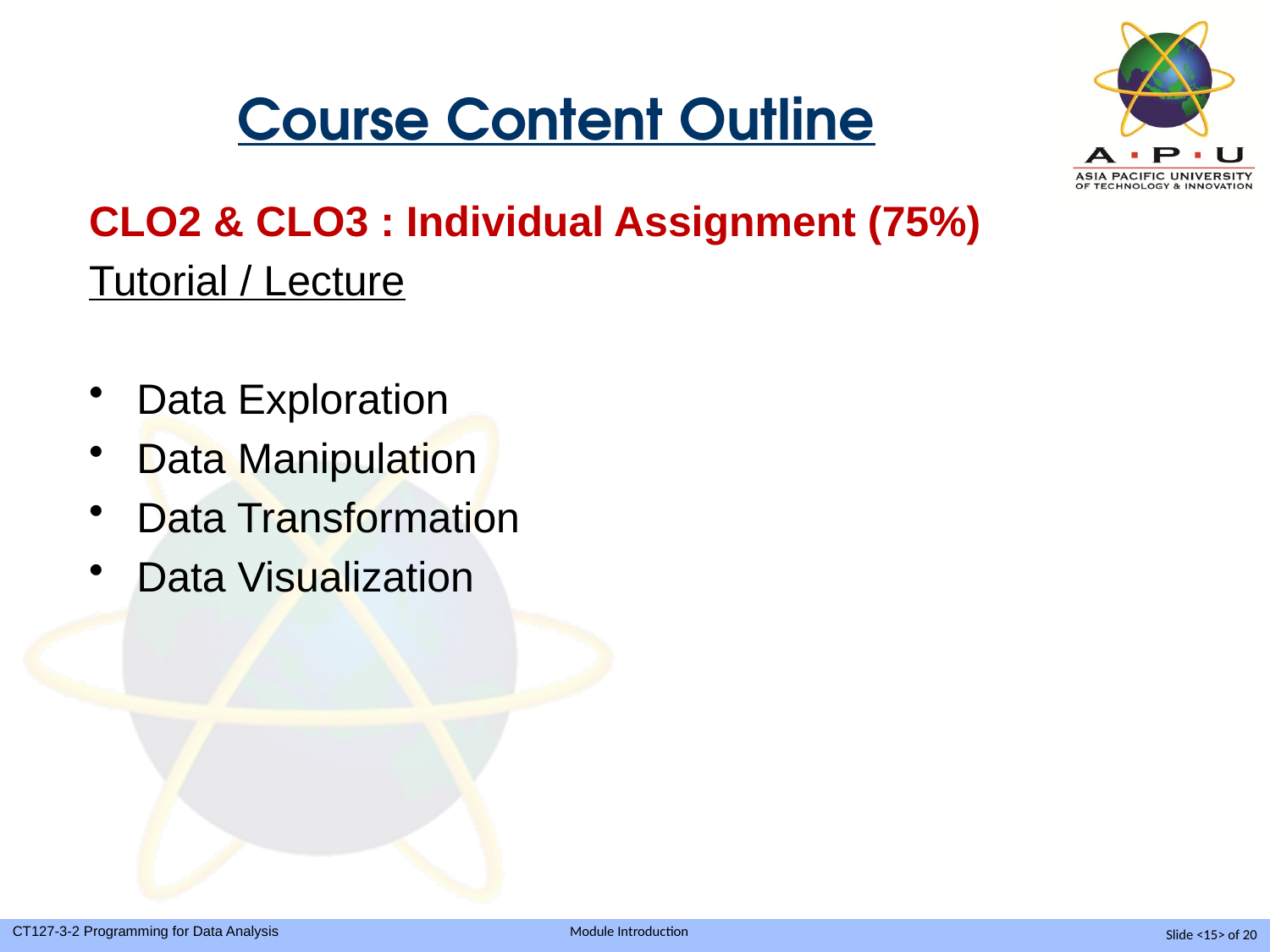

# Course Content Outline
CLO2 & CLO3 : Individual Assignment (75%)
Tutorial / Lecture

Data Exploration
Data Manipulation
Data Transformation
Data Visualization
Slide <15> of 20